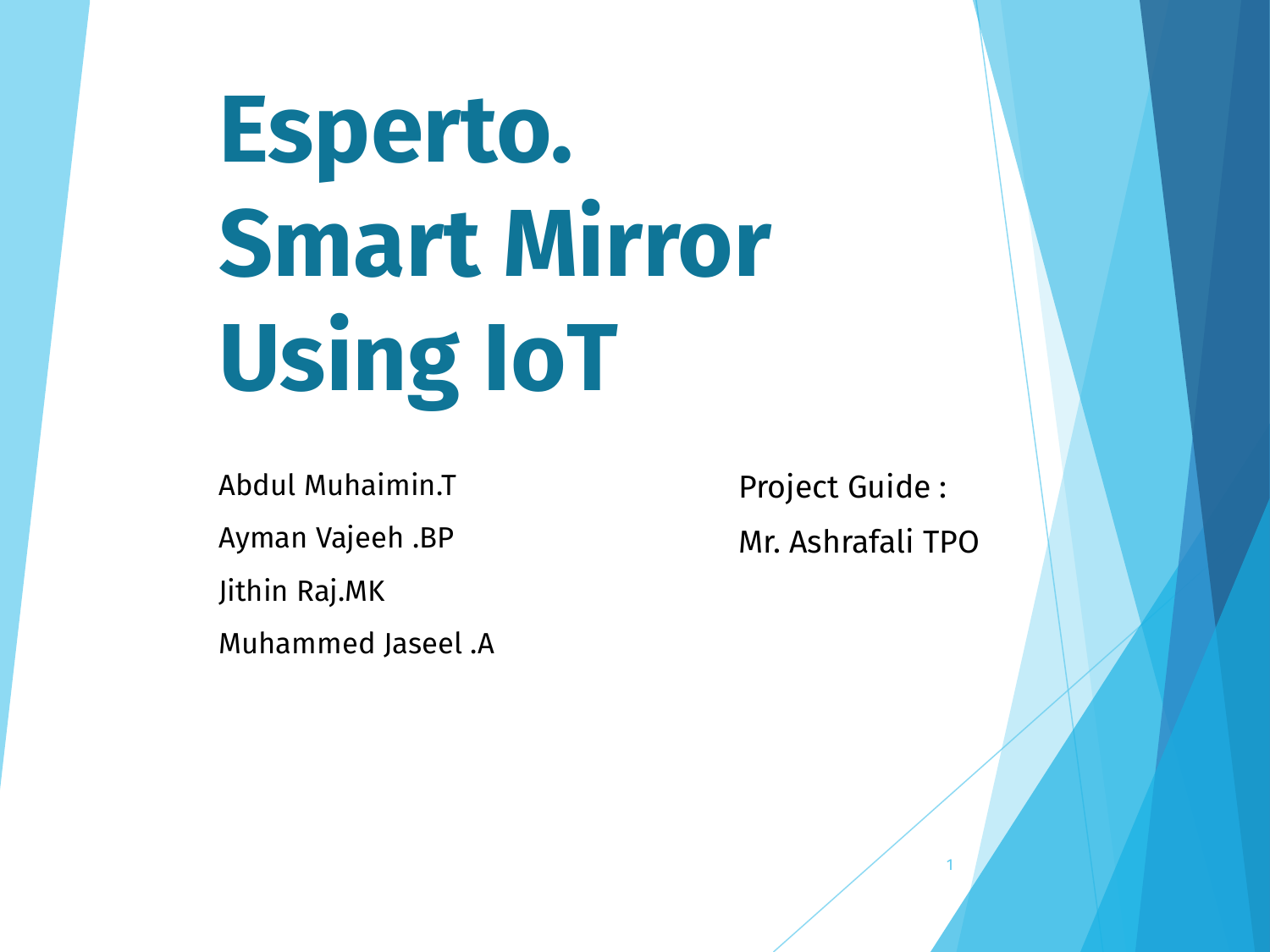

# Esperto. Smart Mirror Using IoT
Abdul Muhaimin.T
Ayman Vajeeh .BP
Jithin Raj.MK
Muhammed Jaseel .A

Project Guide :
Mr. Ashrafali TPO

1